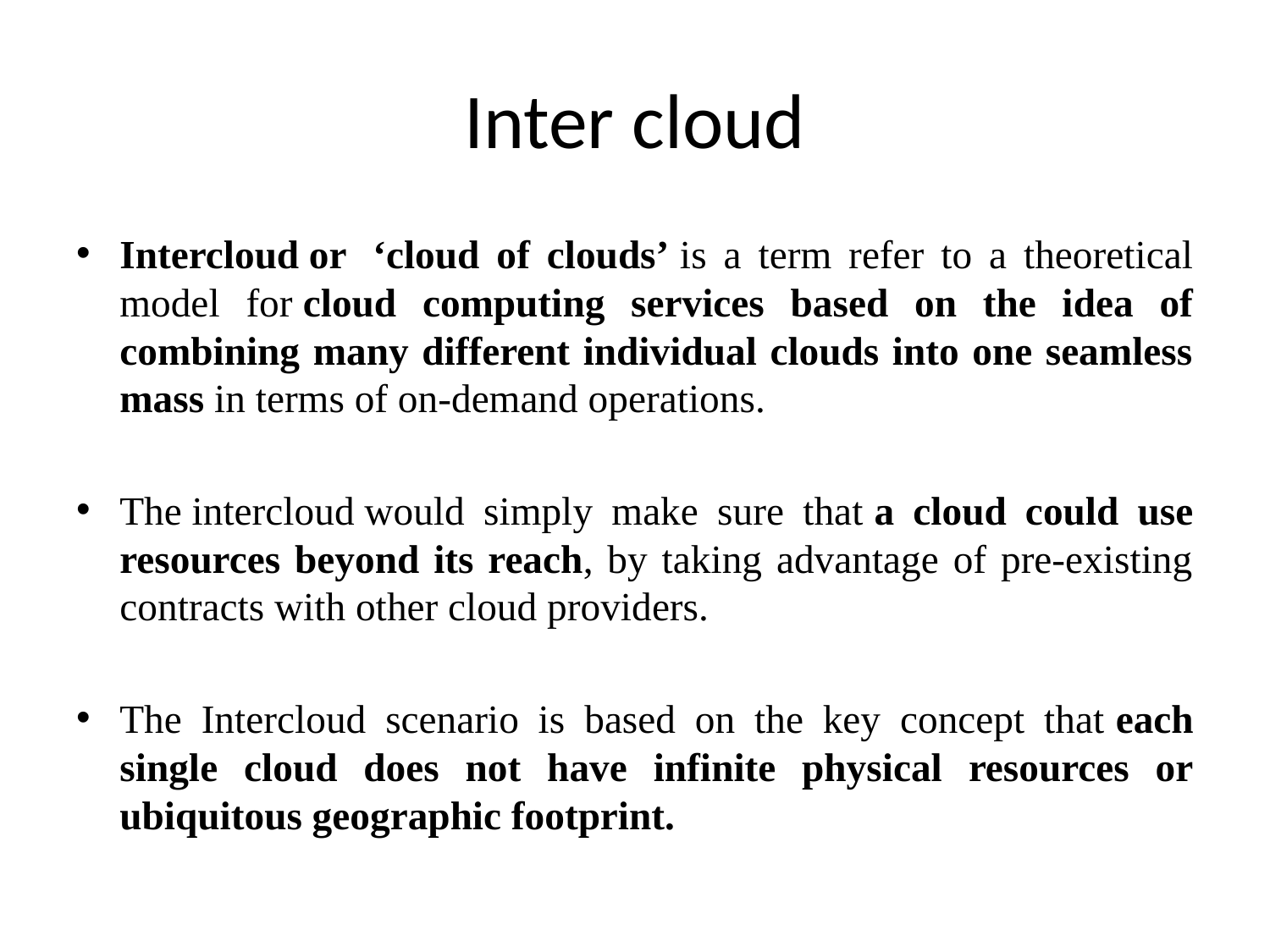

# Inter cloud
Intercloud or  ‘cloud of clouds’ is a term refer to a theoretical model for cloud computing services based on the idea of combining many different individual clouds into one seamless mass in terms of on-demand operations.

The intercloud would simply make sure that a cloud could use resources beyond its reach, by taking advantage of pre-existing contracts with other cloud providers.

The Intercloud scenario is based on the key concept that each single cloud does not have infinite physical resources or ubiquitous geographic footprint.